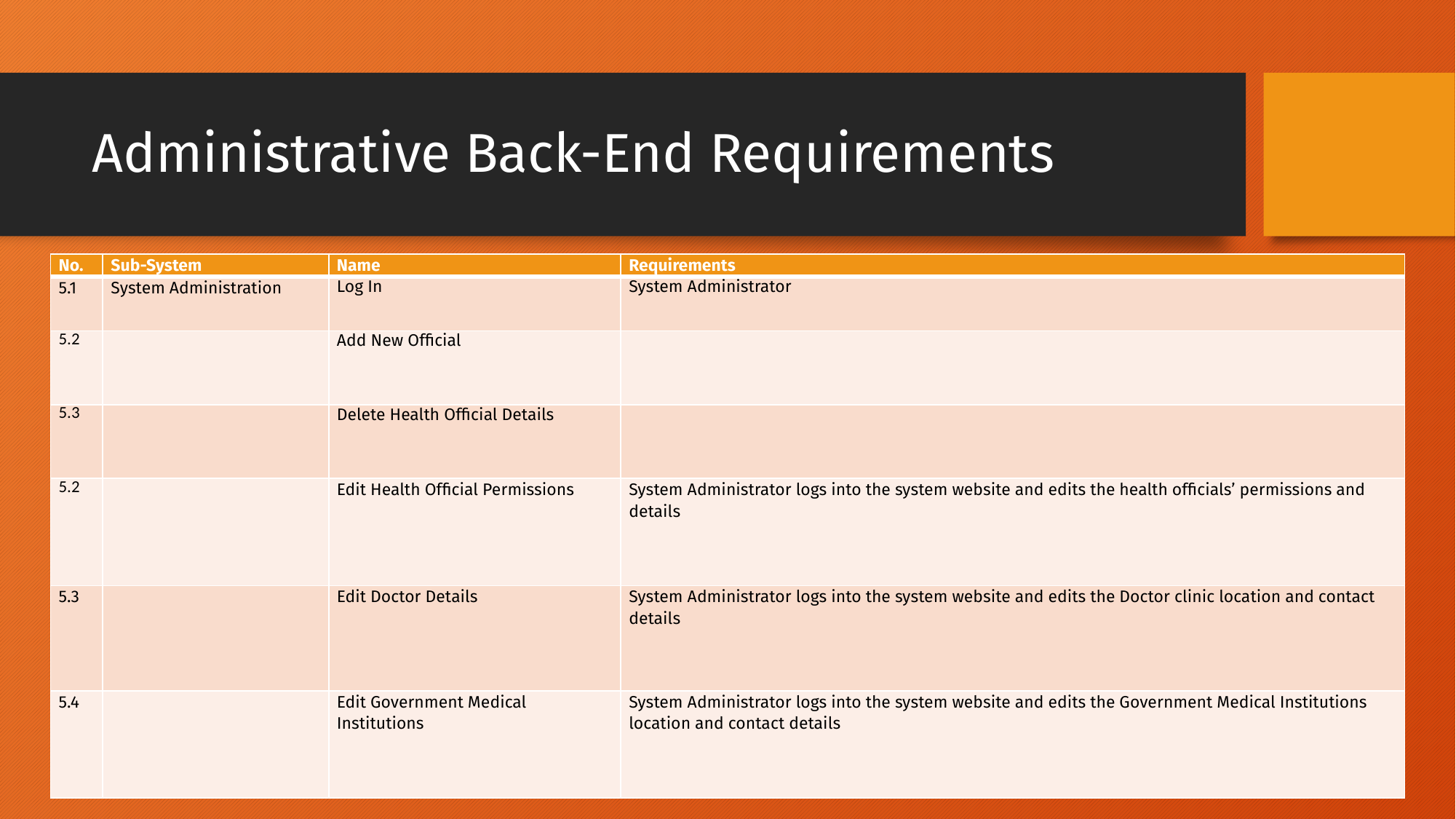

# Administrative Back-End Requirements
| No. | Sub-System | Name | Requirements |
| --- | --- | --- | --- |
| 5.1 | System Administration | Log In | System Administrator |
| 5.2 |  | Add New Official |  |
| 5.3 |  | Delete Health Official Details |  |
| 5.2 |  | Edit Health Official Permissions | System Administrator logs into the system website and edits the health officials’ permissions and details |
| 5.3 |  | Edit Doctor Details | System Administrator logs into the system website and edits the Doctor clinic location and contact details |
| 5.4 |  | Edit Government Medical Institutions | System Administrator logs into the system website and edits the Government Medical Institutions location and contact details |